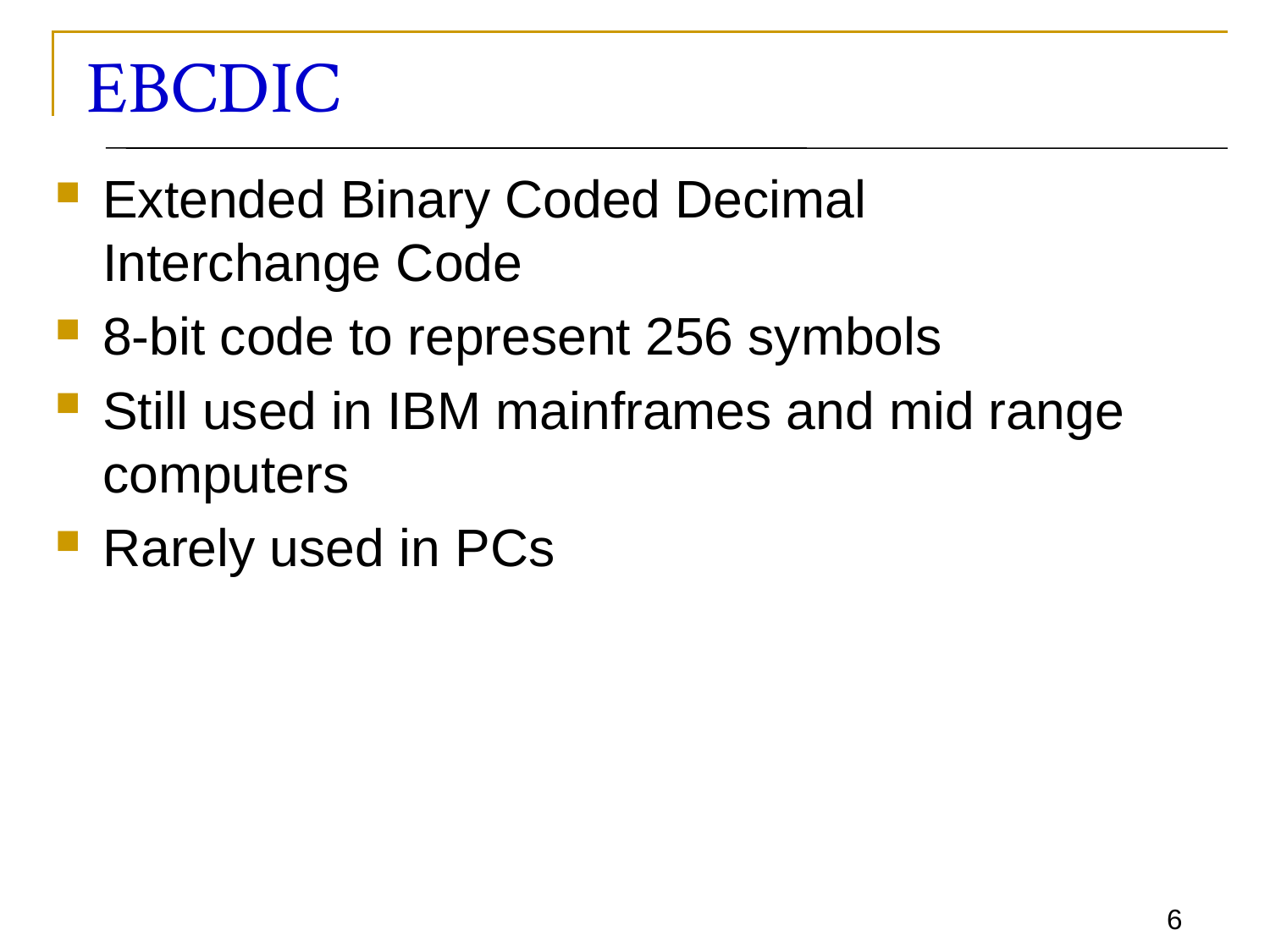

# EBCDIC
Extended Binary Coded Decimal Interchange Code
8-bit code to represent 256 symbols
Still used in IBM mainframes and mid range computers
Rarely used in PCs
6